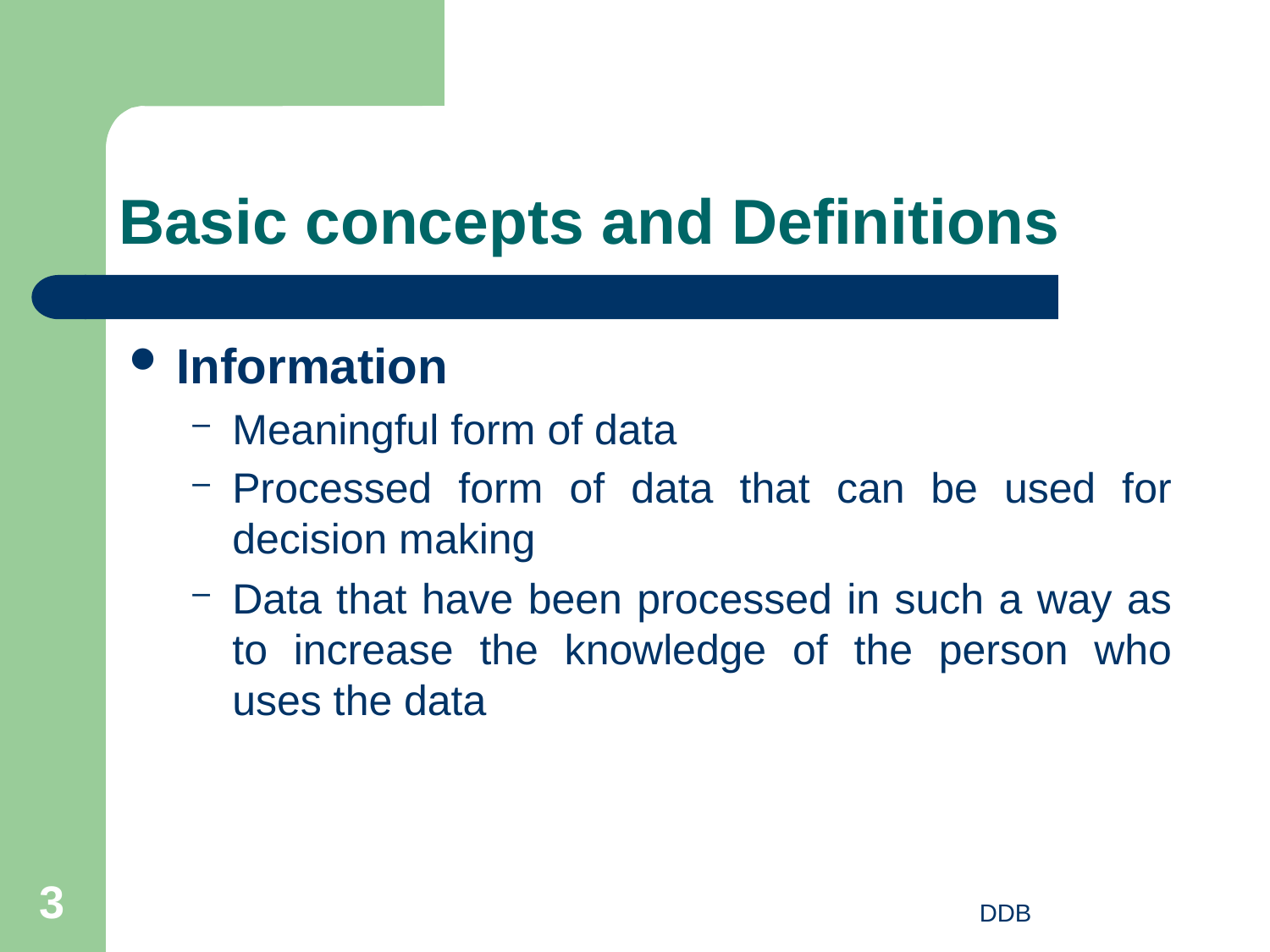

# Basic concepts and Definitions
Information
Meaningful form of data
Processed form of data that can be used for decision making
Data that have been processed in such a way as to increase the knowledge of the person who uses the data

3
DDB